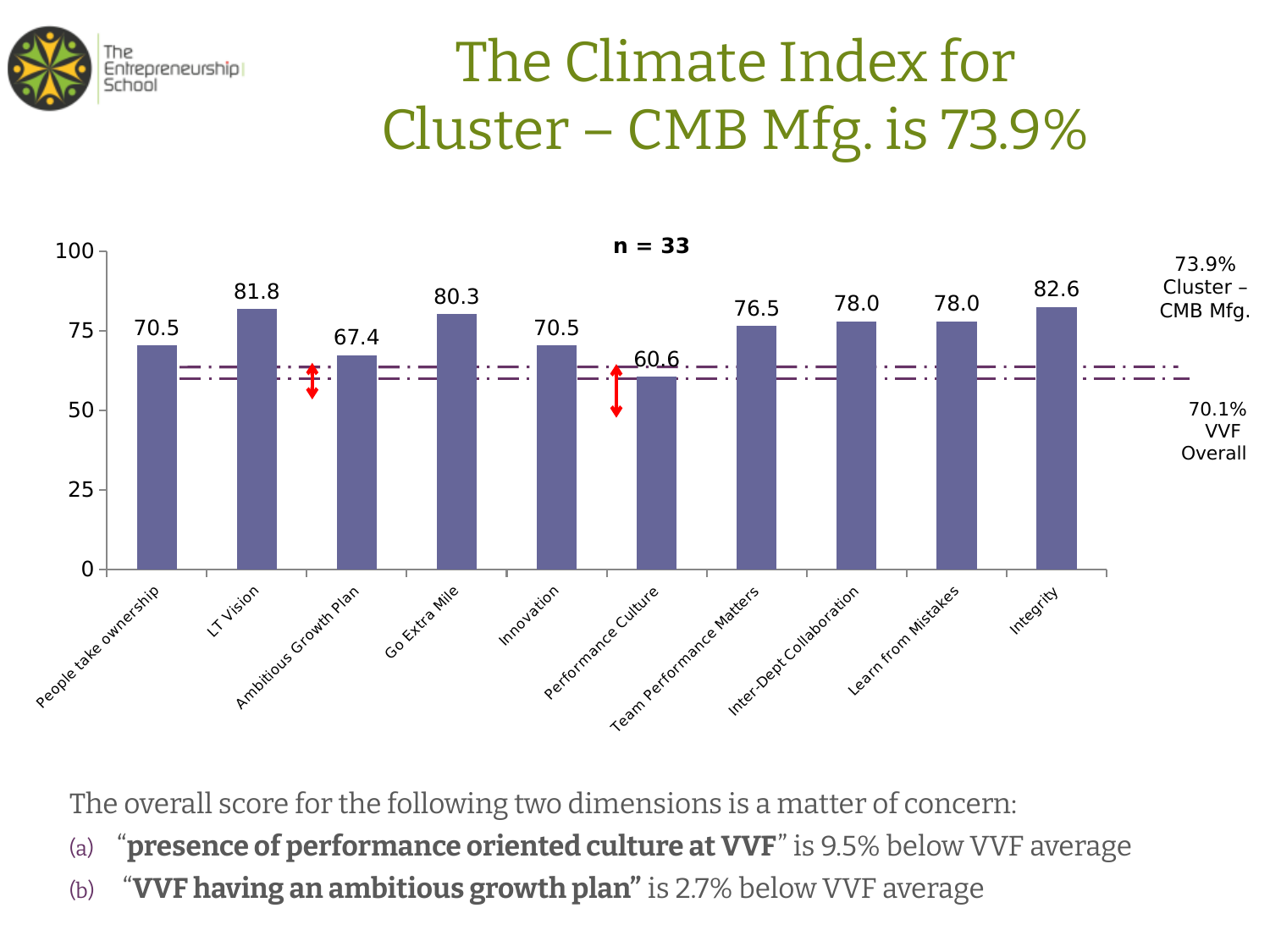

# The Climate Index for Cluster – CMB Mfg. is 73.9%
n = 33

### Chart

| Category |  |
|---|---|
| People take ownership | 70.45454545454545 |
| LT Vision | 81.8181818181817 |
| Ambitious Growth Plan | 67.4242424242424 |
| Go Extra Mile | 80.30303030303024 |
| Innovation | 70.45454545454545 |
| Performance Culture | 60.60606060606059 |
| Team Performance Matters | 76.51515151515146 |
| Inter-Dept Collaboration | 78.03030303030303 |
| Learn from Mistakes | 78.03030303030303 |
| Integrity | 82.57575757575749 |
73.9% Cluster – CMB Mfg.
70.1%
VVF
Overall
The overall score for the following two dimensions is a matter of concern:
“presence of performance oriented culture at VVF” is 9.5% below VVF average
 “VVF having an ambitious growth plan” is 2.7% below VVF average